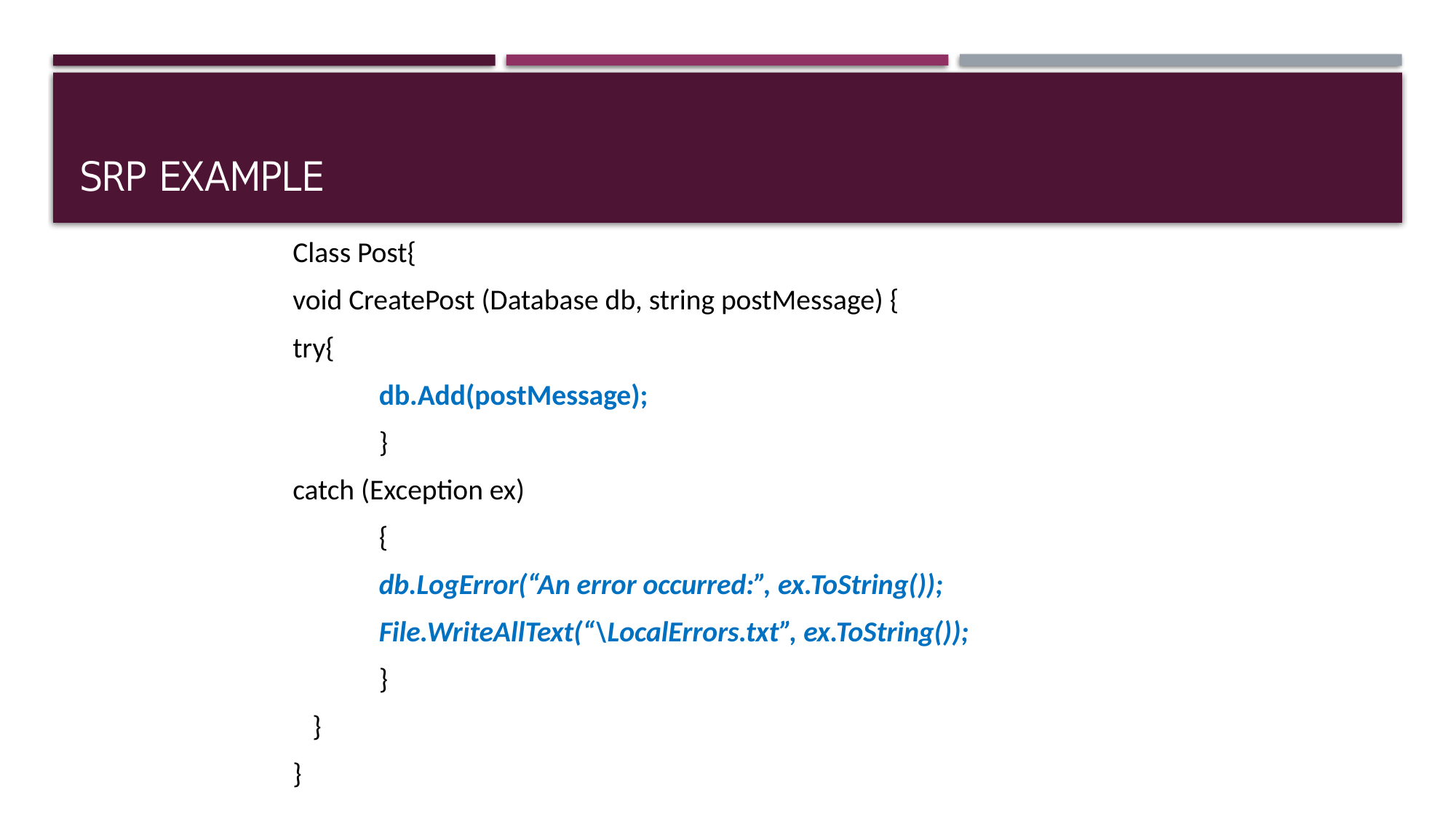

# SRP example
Class Post{
void CreatePost (Database db, string postMessage) {
try{
	db.Add(postMessage);
	}
catch (Exception ex)
	{
	db.LogError(“An error occurred:”, ex.ToString());
	File.WriteAllText(“\LocalErrors.txt”, ex.ToString());
	}
   }
}